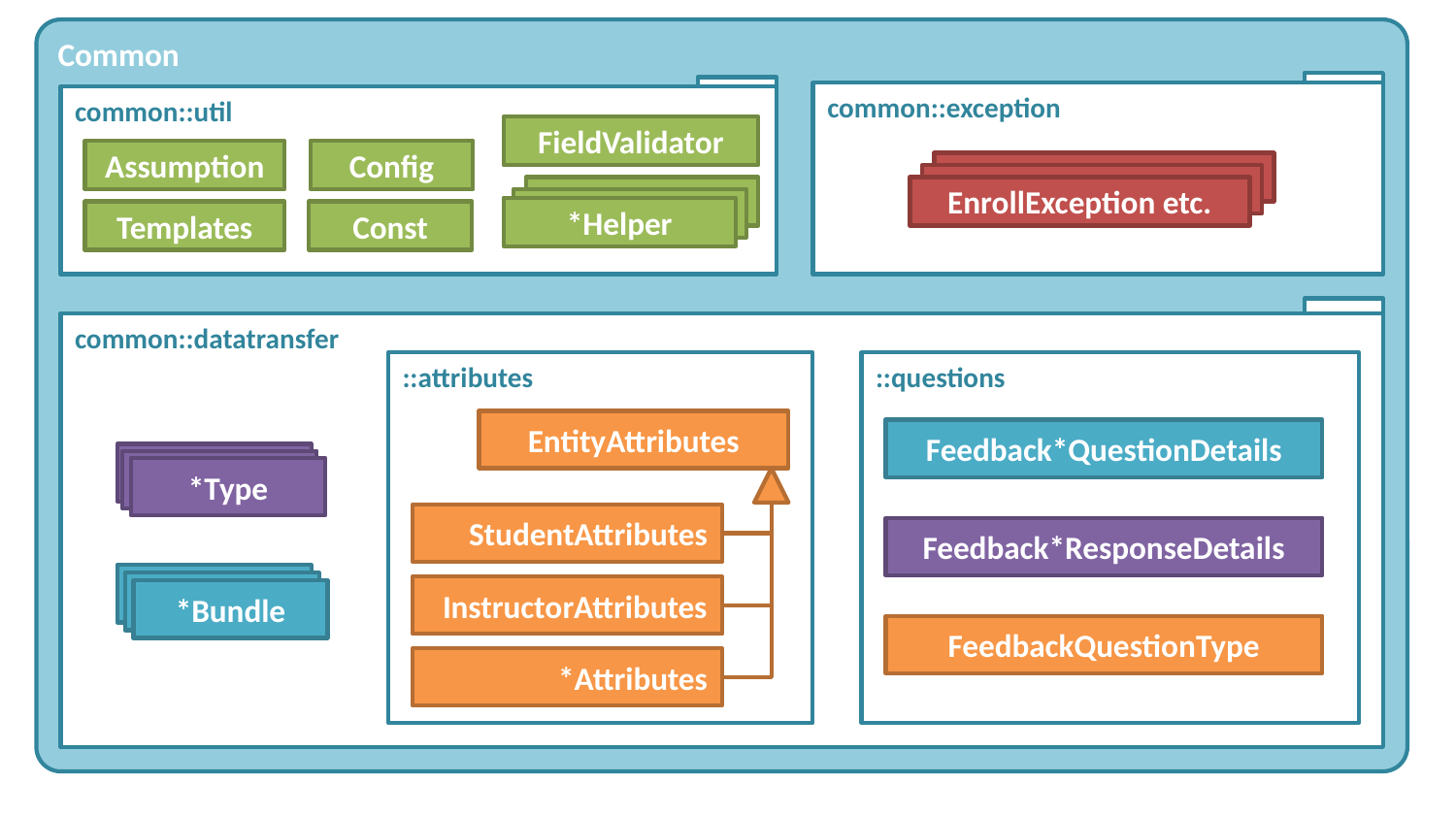

FieldValidator
Assumption
Config

EnrollException etc.

*Helper
Templates
Const
EntityAttributes
Feedback*QuestionDetails

*Type

StudentAttributes
Feedback*ResponseDetails

*Bundle
InstructorAttributes
FeedbackQuestionType
*Attributes